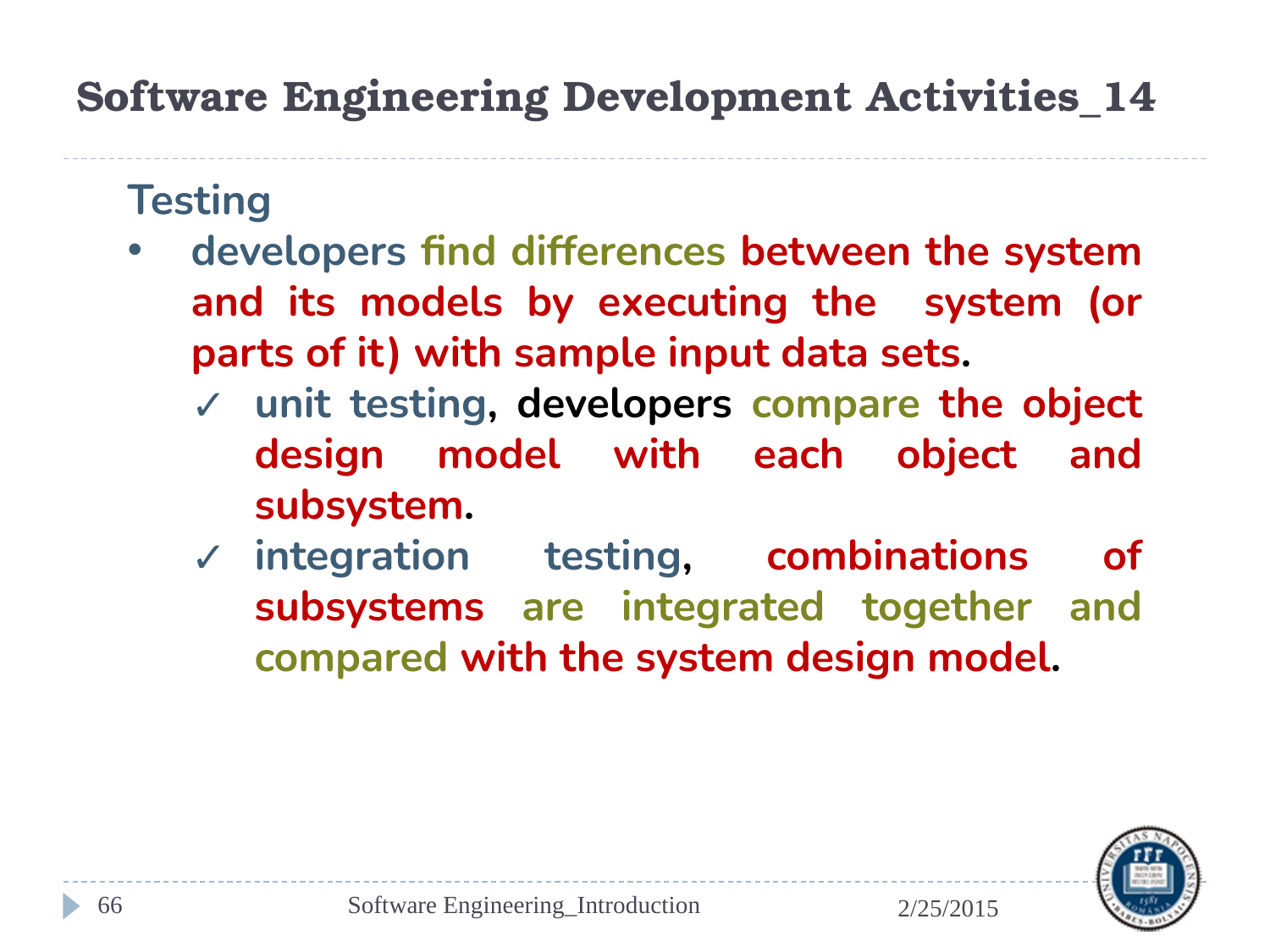

# Software Engineering Development Activities_14
Testing
developers find differences between the system and its models by executing the  system (or parts of it) with sample input data sets.
unit testing, developers compare the object design model with each object and subsystem.
integration testing, combinations of subsystems are integrated together and compared with the system design model.
66
Software Engineering_Introduction
2/25/2015